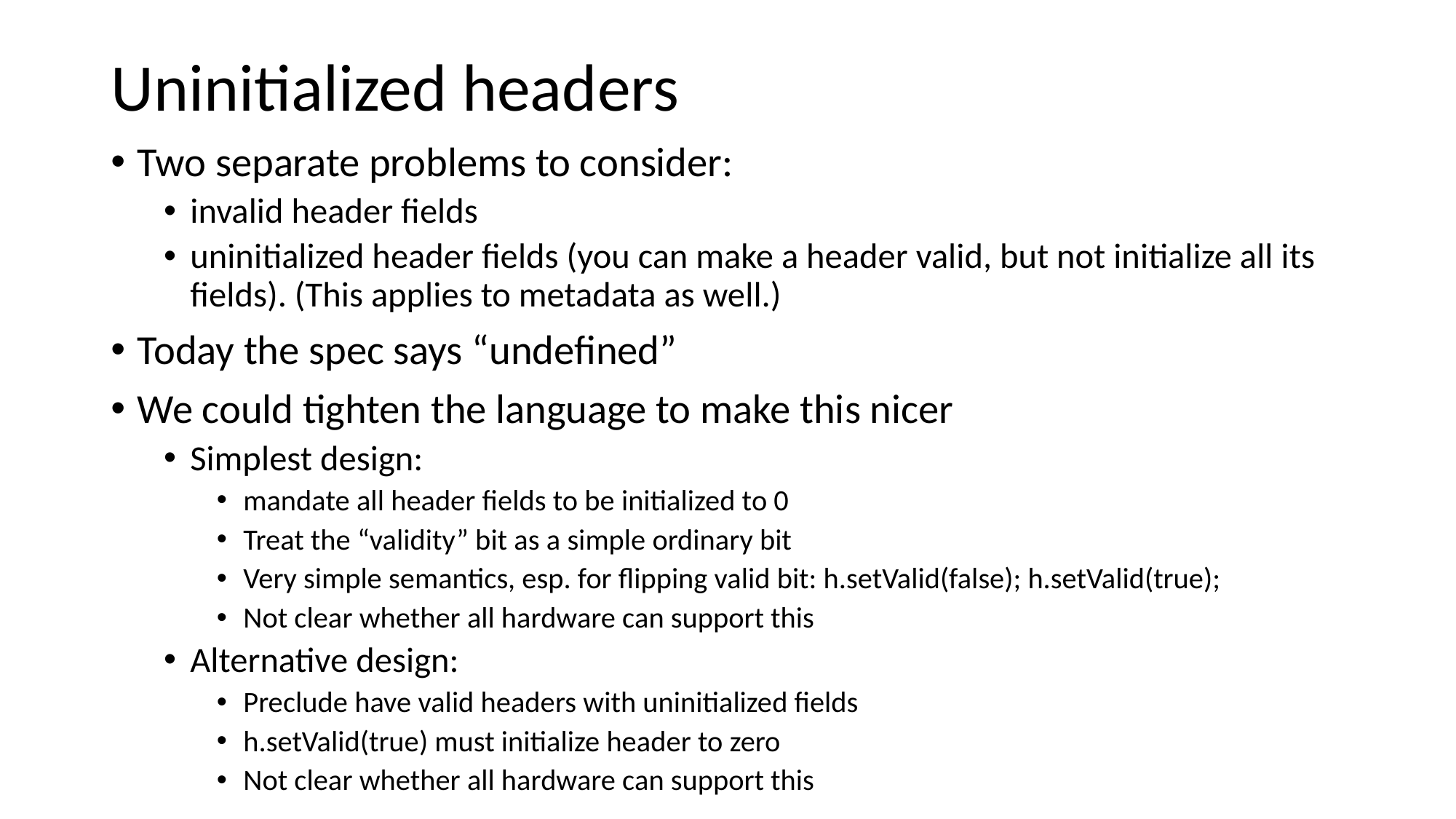

# Uninitialized headers
Two separate problems to consider:
invalid header fields
uninitialized header fields (you can make a header valid, but not initialize all its fields). (This applies to metadata as well.)
Today the spec says “undefined”
We could tighten the language to make this nicer
Simplest design:
mandate all header fields to be initialized to 0
Treat the “validity” bit as a simple ordinary bit
Very simple semantics, esp. for flipping valid bit: h.setValid(false); h.setValid(true);
Not clear whether all hardware can support this
Alternative design:
Preclude have valid headers with uninitialized fields
h.setValid(true) must initialize header to zero
Not clear whether all hardware can support this